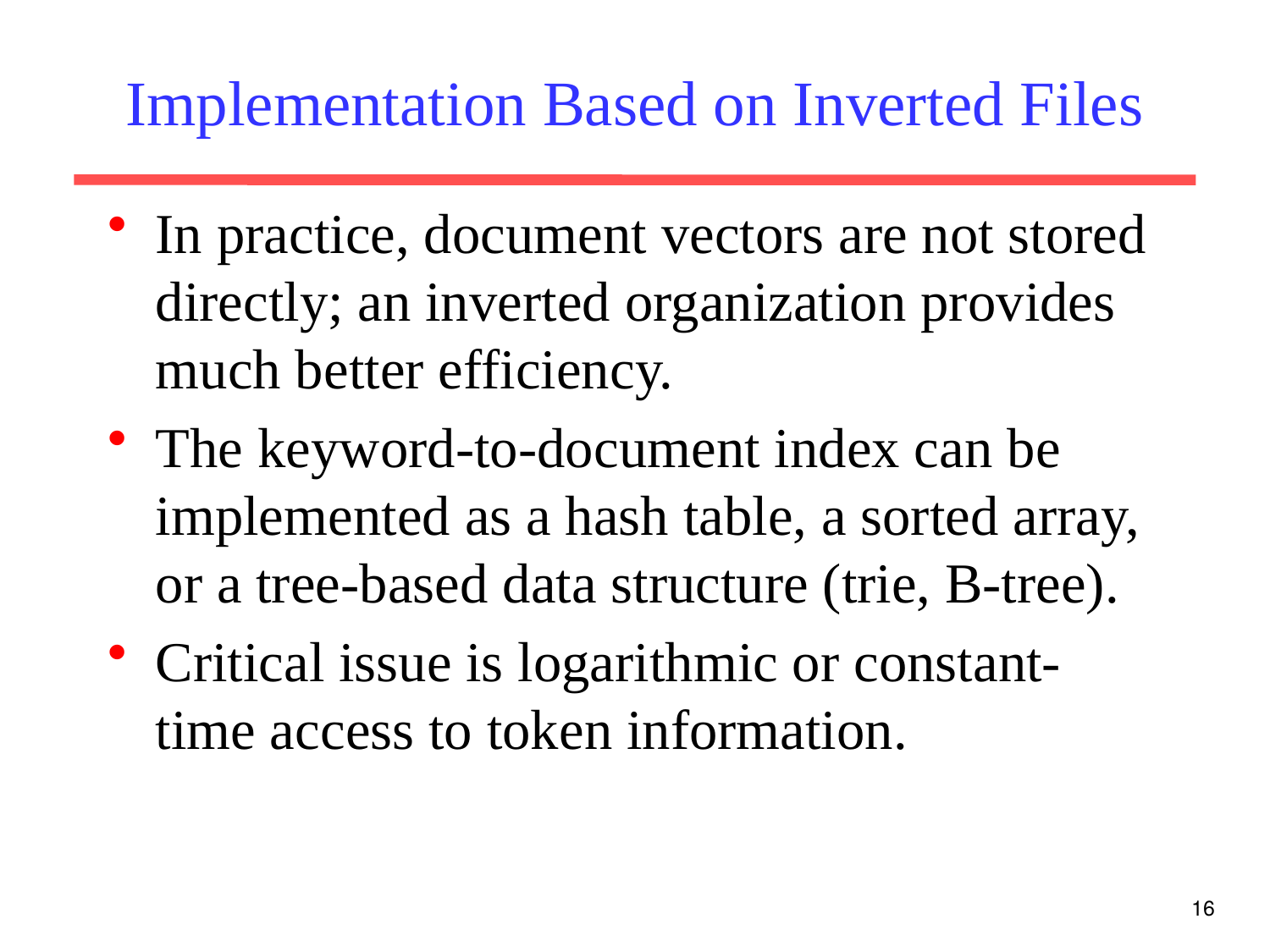

# Implementation Based on Inverted Files
In practice, document vectors are not stored directly; an inverted organization provides much better efficiency.
The keyword-to-document index can be implemented as a hash table, a sorted array, or a tree-based data structure (trie, B-tree).
Critical issue is logarithmic or constant-time access to token information.

16